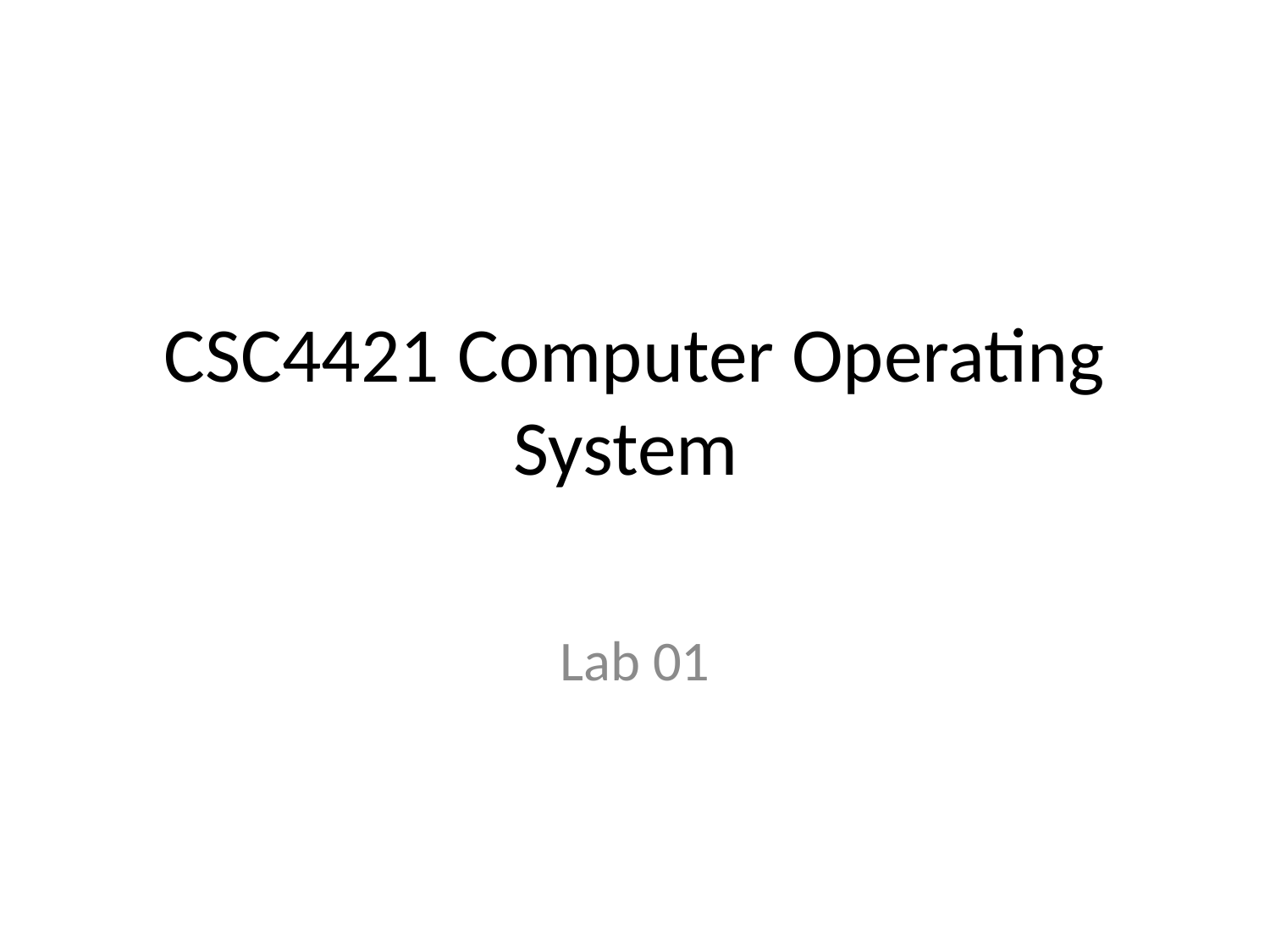

# CSC4421 Computer Operating System

Lab 01